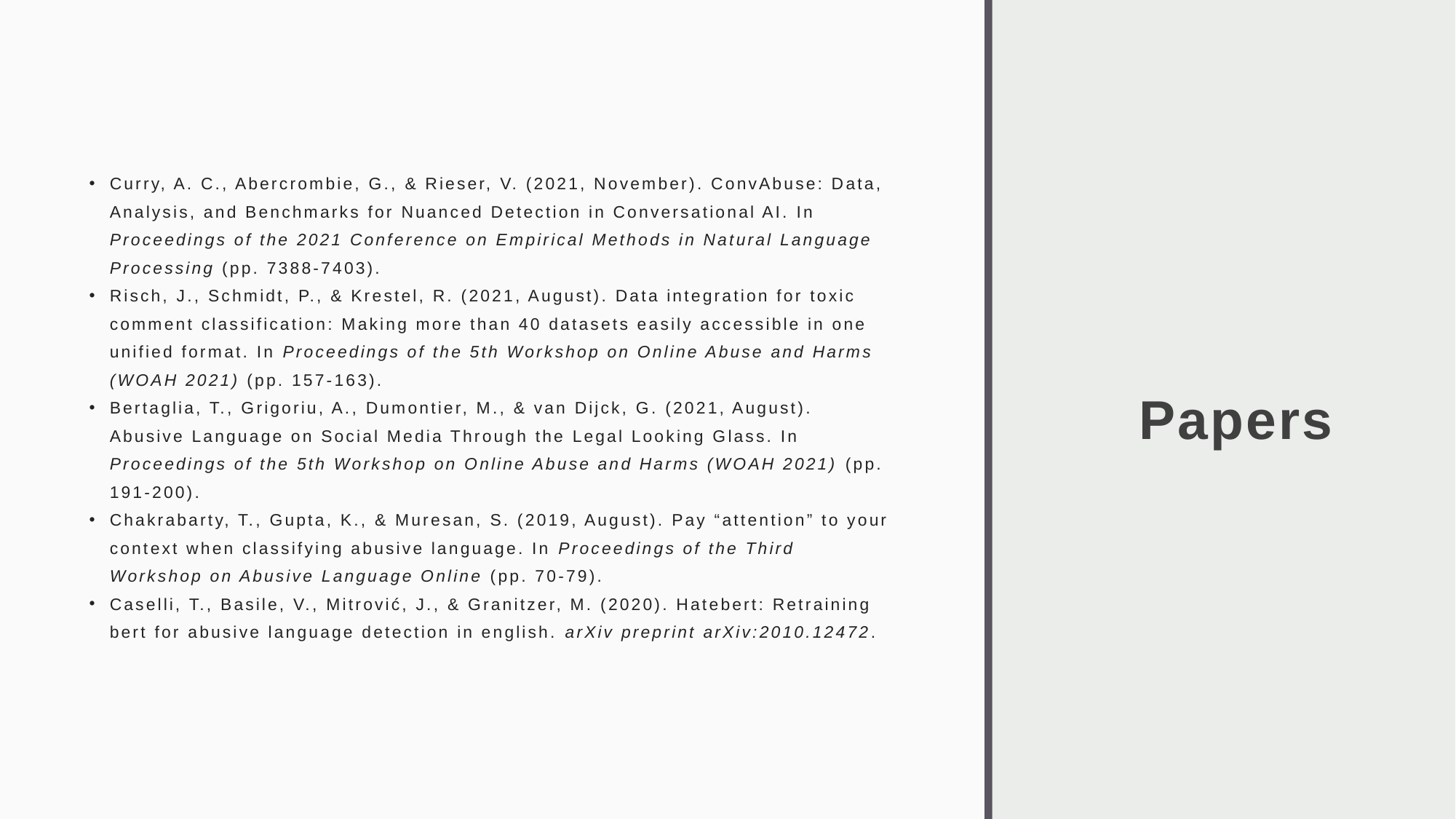

Curry, A. C., Abercrombie, G., & Rieser, V. (2021, November). ConvAbuse: Data, Analysis, and Benchmarks for Nuanced Detection in Conversational AI. In Proceedings of the 2021 Conference on Empirical Methods in Natural Language Processing (pp. 7388-7403).
Risch, J., Schmidt, P., & Krestel, R. (2021, August). Data integration for toxic comment classification: Making more than 40 datasets easily accessible in one unified format. In Proceedings of the 5th Workshop on Online Abuse and Harms (WOAH 2021) (pp. 157-163).
Bertaglia, T., Grigoriu, A., Dumontier, M., & van Dijck, G. (2021, August). Abusive Language on Social Media Through the Legal Looking Glass. In Proceedings of the 5th Workshop on Online Abuse and Harms (WOAH 2021) (pp. 191-200).
Chakrabarty, T., Gupta, K., & Muresan, S. (2019, August). Pay “attention” to your context when classifying abusive language. In Proceedings of the Third Workshop on Abusive Language Online (pp. 70-79).
Caselli, T., Basile, V., Mitrović, J., & Granitzer, M. (2020). Hatebert: Retraining bert for abusive language detection in english. arXiv preprint arXiv:2010.12472.
# Papers